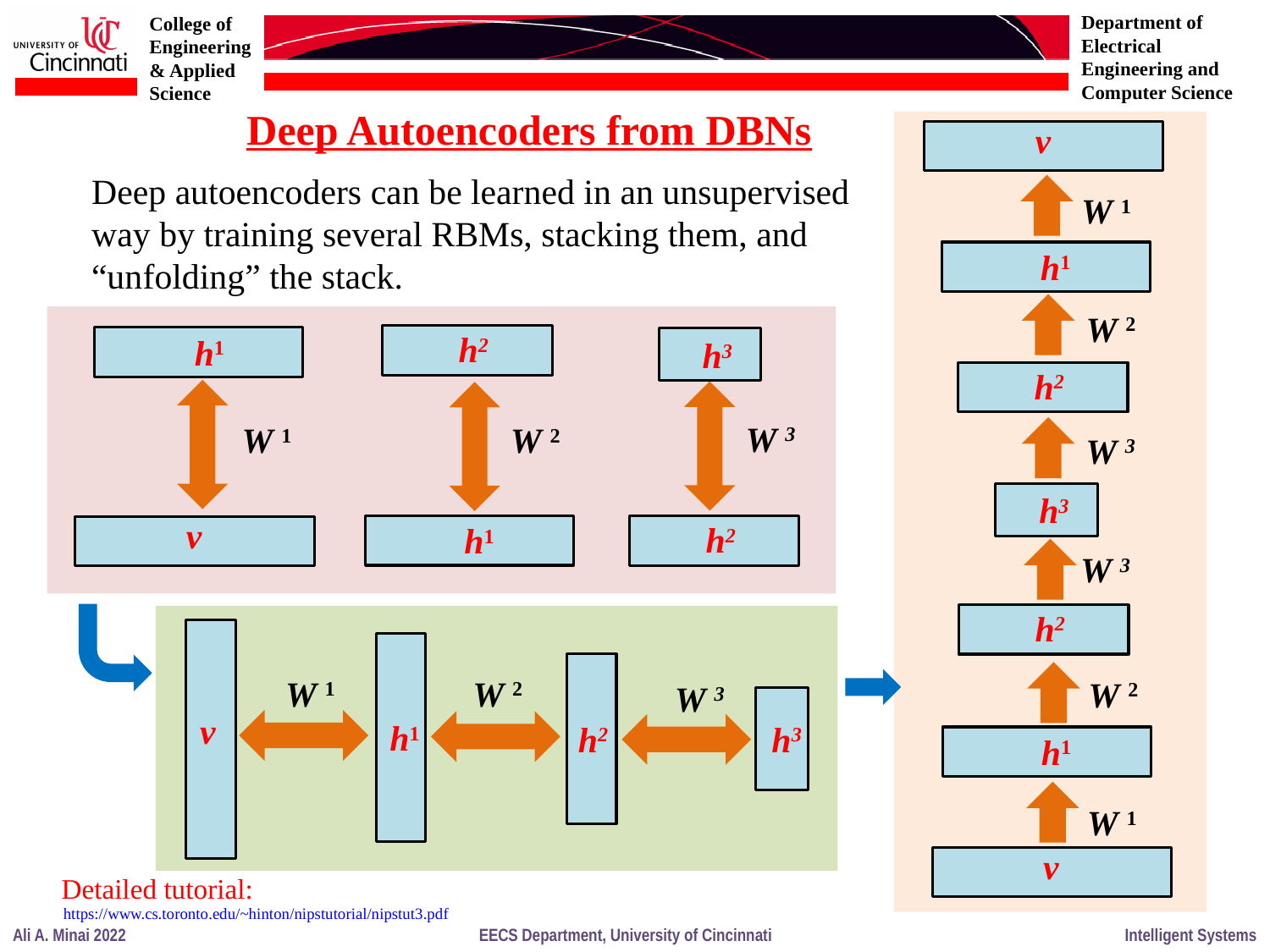

Deep Autoencoders from DBNs

v

W 1
h1

W 2
h2

W 3
h3

W 3
h2

W 2
h1

W 1
v

Deep autoencoders can be learned in an unsupervised way by training several RBMs, stacking them, and “unfolding” the stack.

h2

h1

h3

W 3
W 1
W 2
v

h2

h1

W 1
W 2
W 3

h3

h1

h2

v

Detailed tutorial:
https://www.cs.toronto.edu/~hinton/nipstutorial/nipstut3.pdf